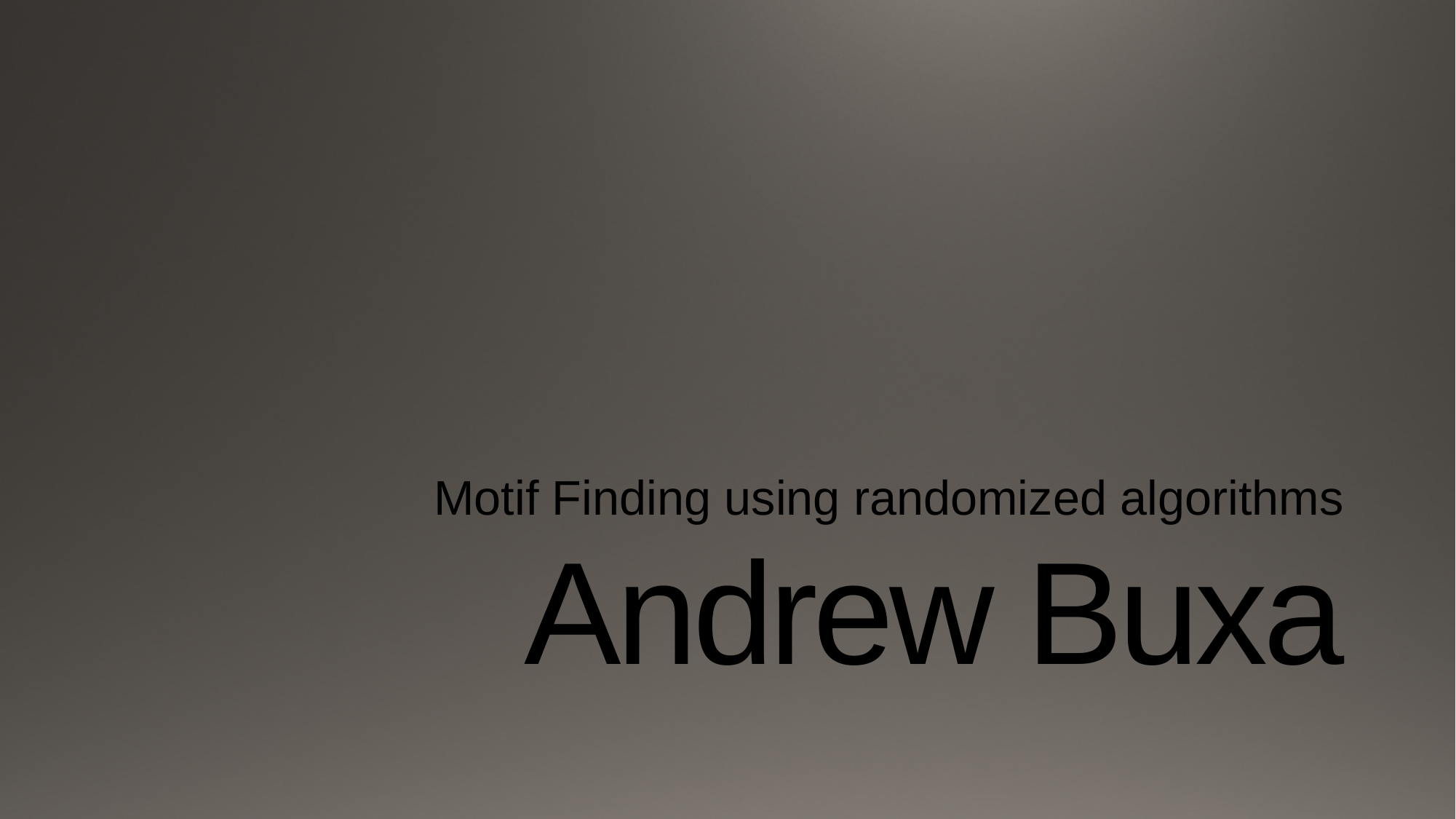

Motif Finding using randomized algorithms
# Andrew Buxa